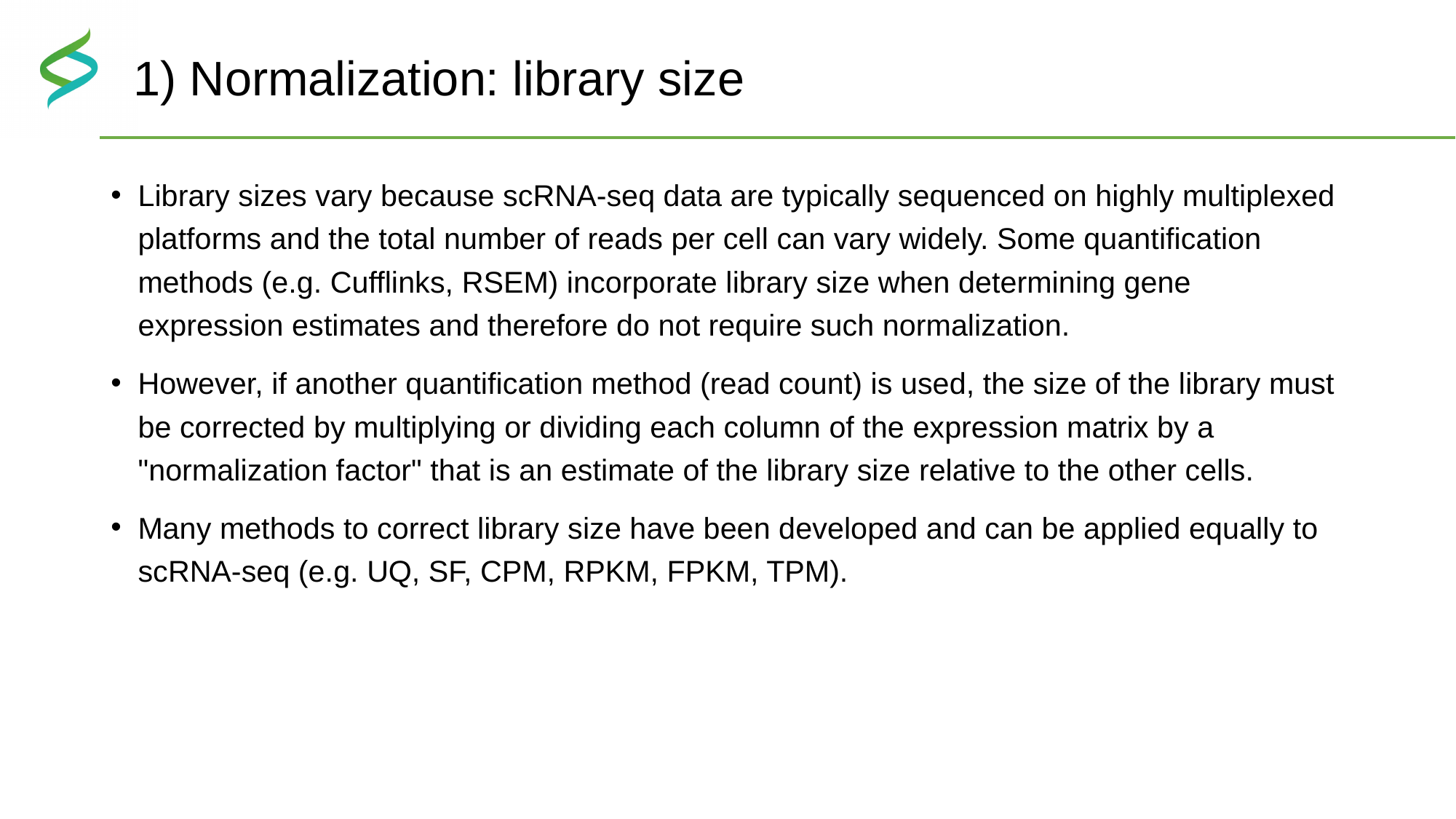

# 1) Normalization: library size
Library sizes vary because scRNA-seq data are typically sequenced on highly multiplexed platforms and the total number of reads per cell can vary widely. Some quantification methods (e.g. Cufflinks, RSEM) incorporate library size when determining gene expression estimates and therefore do not require such normalization.
However, if another quantification method (read count) is used, the size of the library must be corrected by multiplying or dividing each column of the expression matrix by a "normalization factor" that is an estimate of the library size relative to the other cells.
Many methods to correct library size have been developed and can be applied equally to scRNA-seq (e.g. UQ, SF, CPM, RPKM, FPKM, TPM).